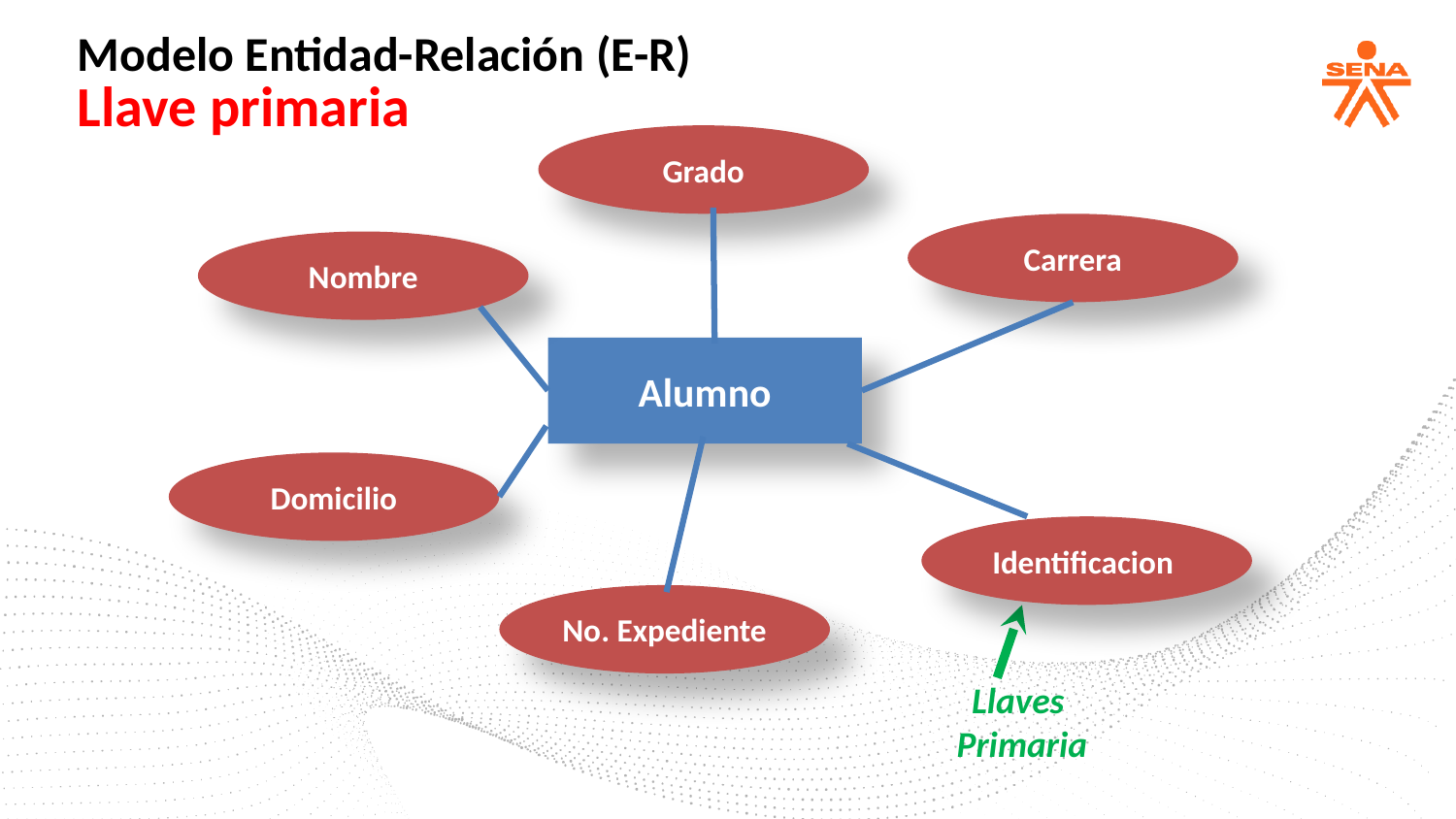

Modelo Entidad-Relación (E-R)
Llave primaria
Grado
Carrera
Nombre
Alumno
Domicilio
No. Expediente
Llaves
Primaria
Identificacion